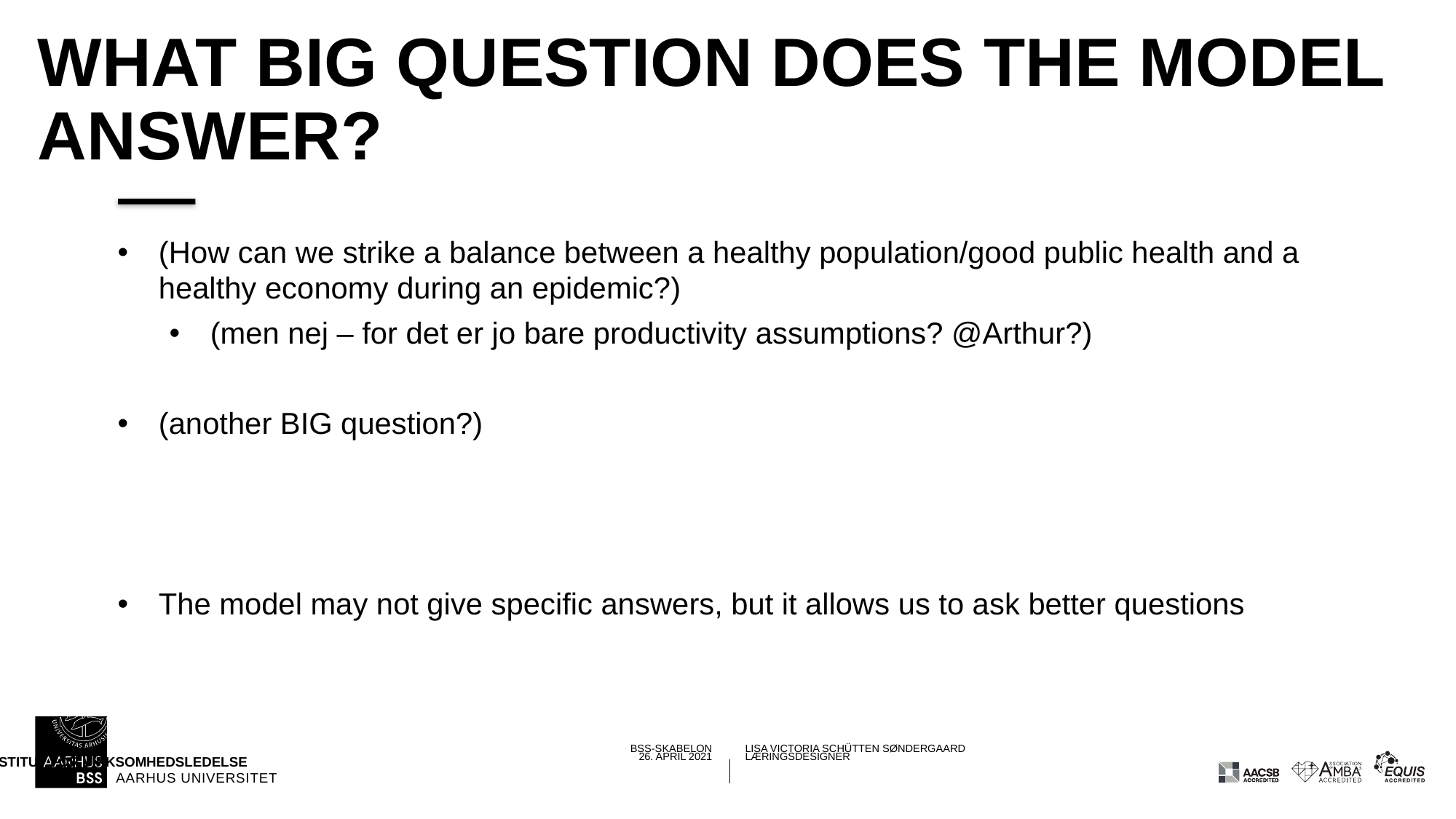

# What big question does the model answer?
(How can we strike a balance between a healthy population/good public health and a healthy economy during an epidemic?)
(men nej – for det er jo bare productivity assumptions? @Arthur?)

(another BIG question?)

The model may not give specific answers, but it allows us to ask better questions